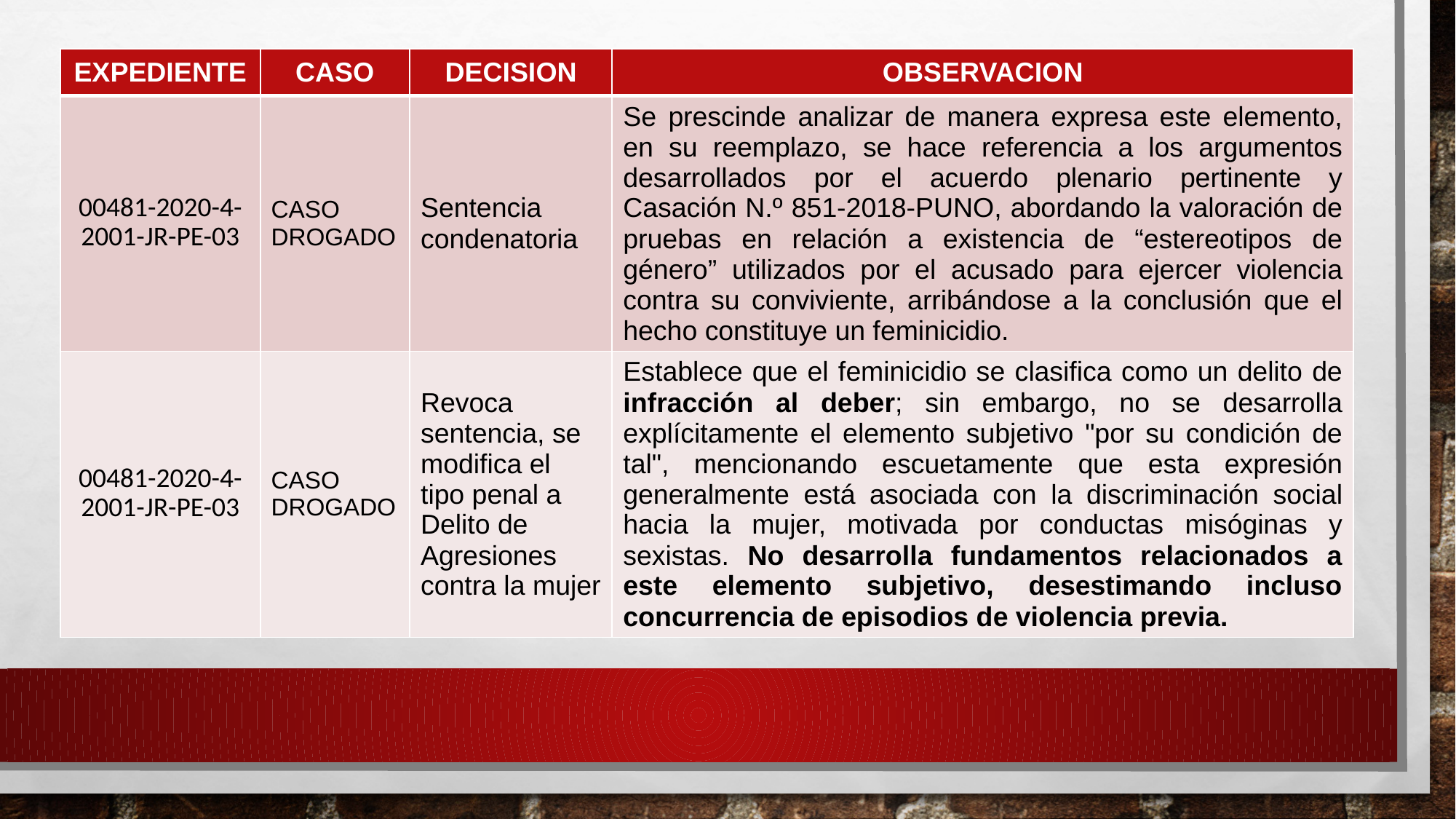

| EXPEDIENTE | CASO | DECISION | OBSERVACION |
| --- | --- | --- | --- |
| 00481-2020-4-2001-JR-PE-03 | CASO DROGADO | Sentencia condenatoria | Se prescinde analizar de manera expresa este elemento, en su reemplazo, se hace referencia a los argumentos desarrollados por el acuerdo plenario pertinente y Casación N.º 851-2018-PUNO, abordando la valoración de pruebas en relación a existencia de “estereotipos de género” utilizados por el acusado para ejercer violencia contra su conviviente, arribándose a la conclusión que el hecho constituye un feminicidio. |
| 00481-2020-4-2001-JR-PE-03 | CASO DROGADO | Revoca sentencia, se modifica el tipo penal a Delito de Agresiones contra la mujer | Establece que el feminicidio se clasifica como un delito de infracción al deber; sin embargo, no se desarrolla explícitamente el elemento subjetivo "por su condición de tal", mencionando escuetamente que esta expresión generalmente está asociada con la discriminación social hacia la mujer, motivada por conductas misóginas y sexistas. No desarrolla fundamentos relacionados a este elemento subjetivo, desestimando incluso concurrencia de episodios de violencia previa. |